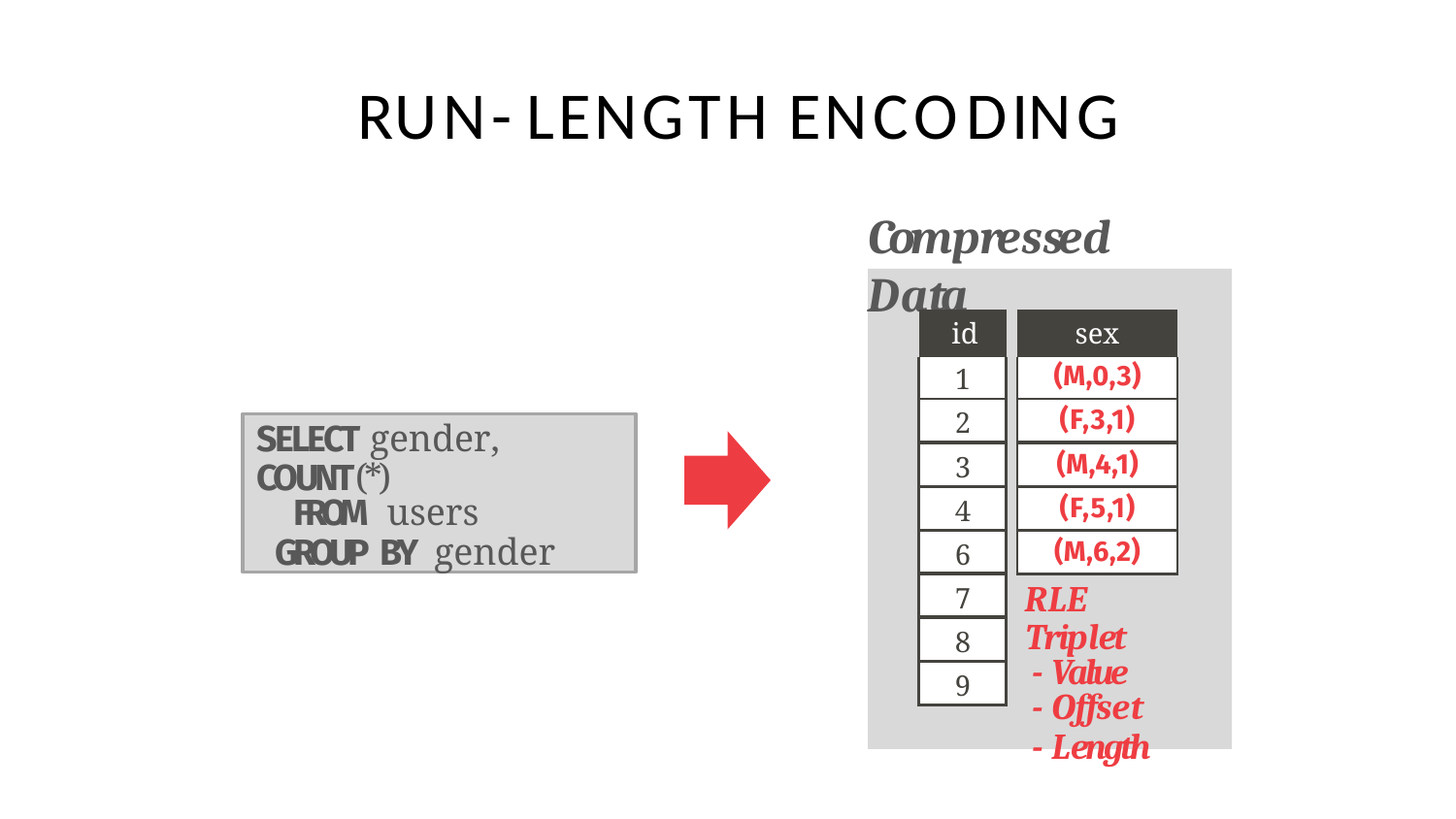

# RUN- LENGTH ENCODING
Compressed Data

| id |
| --- |
| 1 |
| 2 |
| 3 |
| 4 |
| 6 |
| 7 |
| 8 |
| 9 |
| sex |
| --- |
| (M,0,3) |
| (F,3,1) |
| (M,4,1) |
| (F,5,1) |
| (M,6,2) |
SELECT gender, COUNT(*)
FROM  users
GROUP BY gender

RLE Triplet
- Value
- Offset
- Length